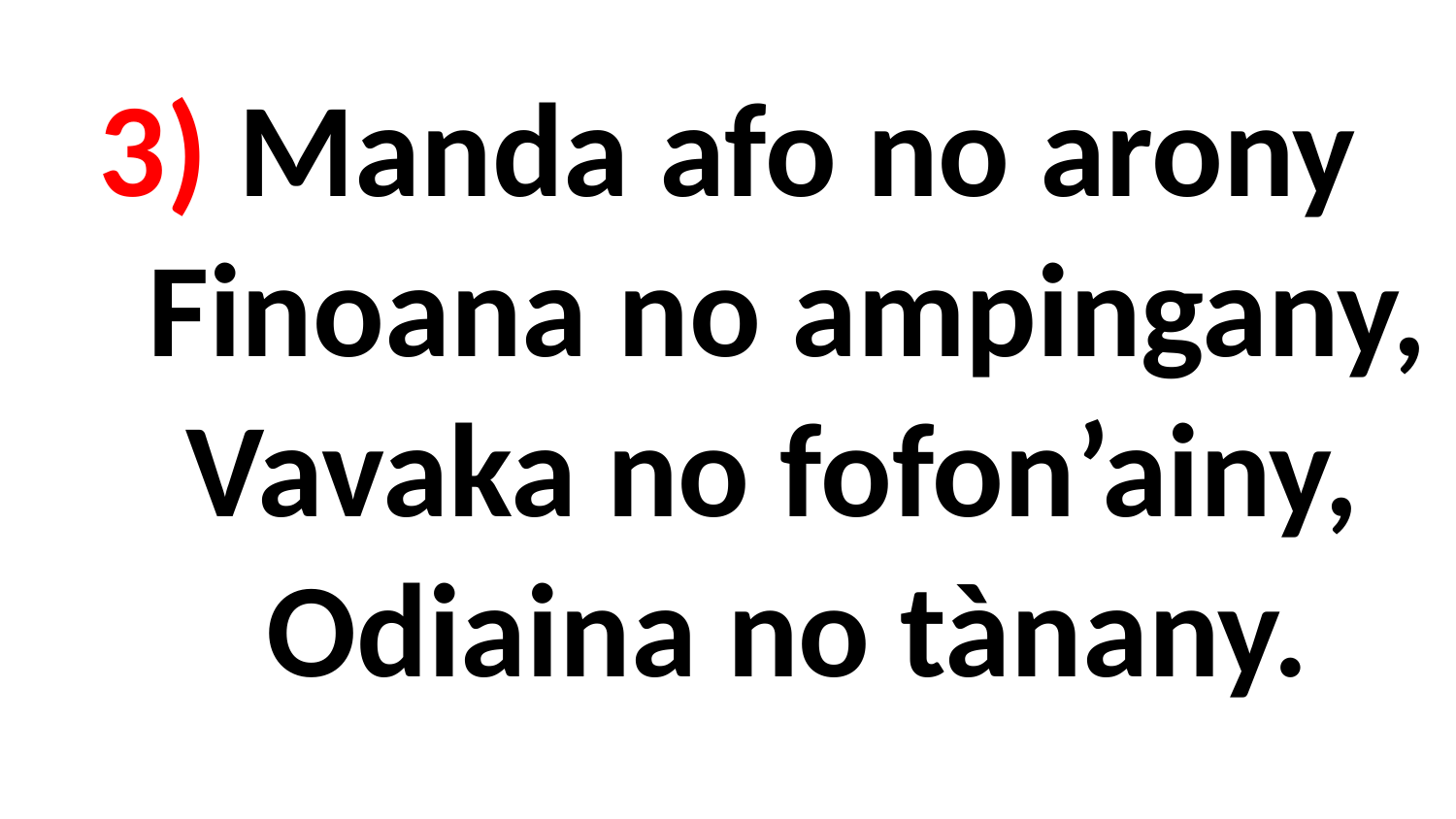

# 3) Manda afo no arony Finoana no ampingany, Vavaka no fofon’ainy, Odiaina no tànany.